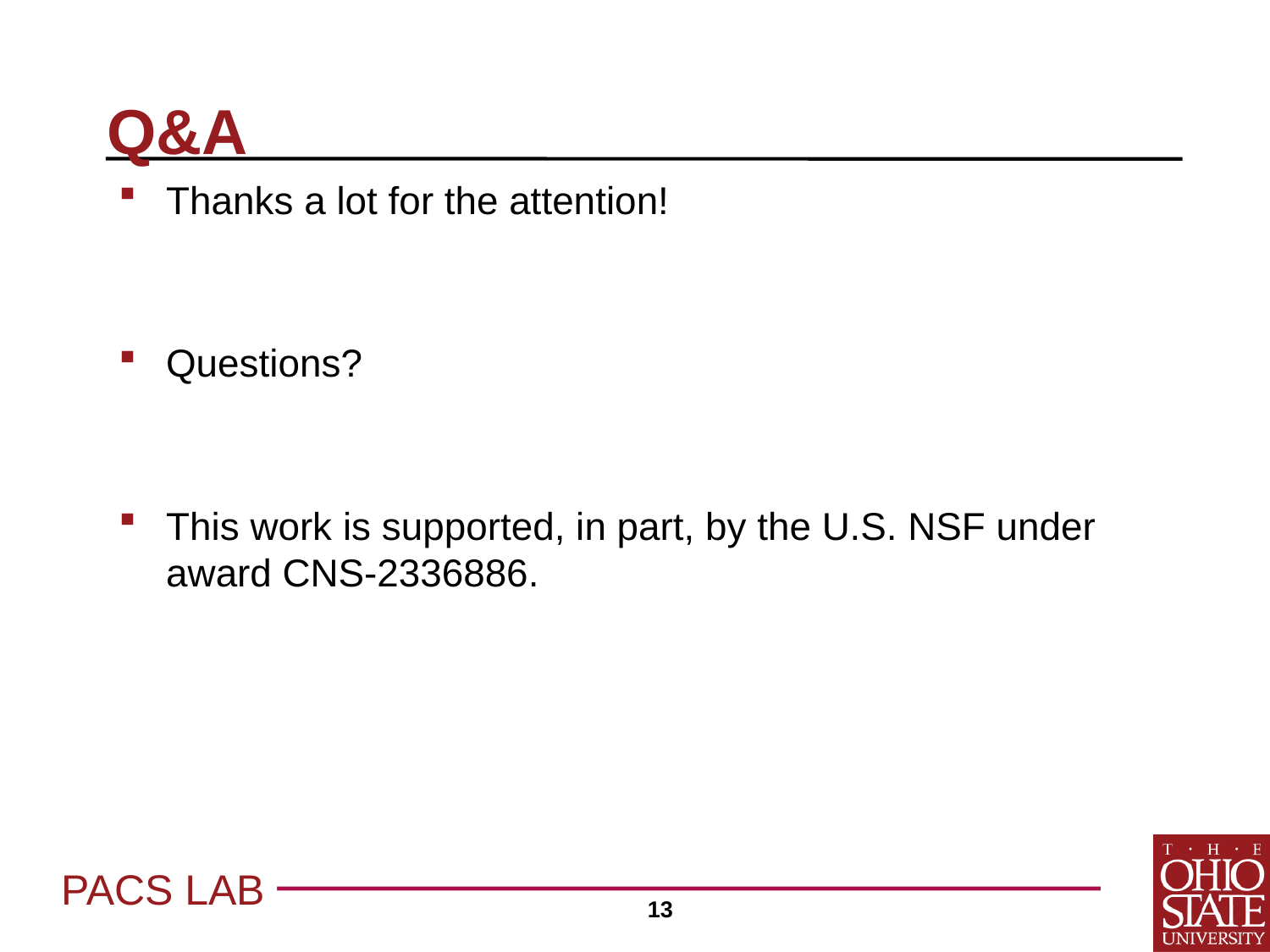

# Q&A
Thanks a lot for the attention!

Questions?

This work is supported, in part, by the U.S. NSF under award CNS-2336886.